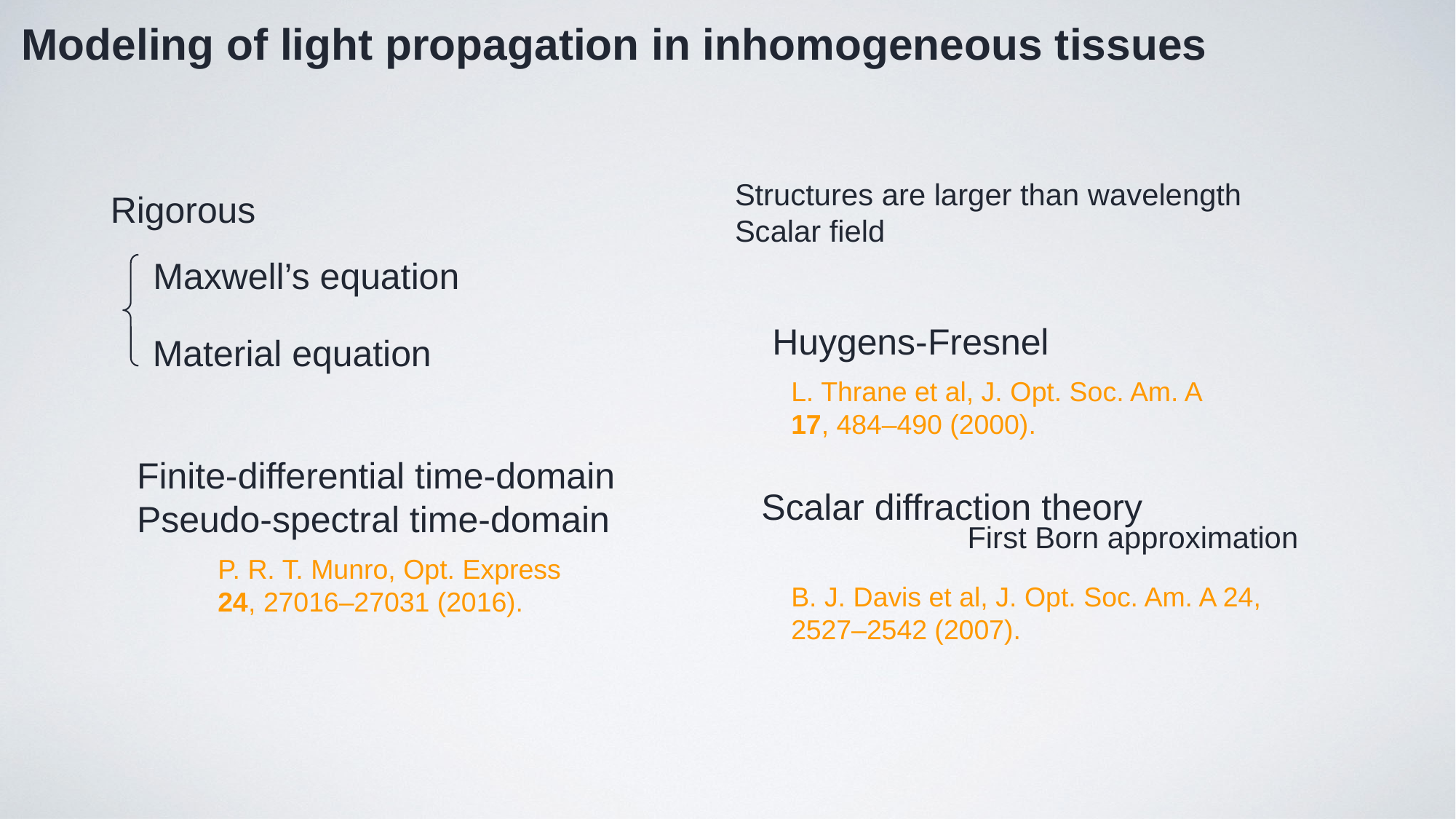

Modeling of light propagation in inhomogeneous tissues
Structures are larger than wavelength
Scalar field
Rigorous
Maxwell’s equation

Huygens-Fresnel
Material equation
L. Thrane et al, J. Opt. Soc. Am. A 17, 484–490 (2000).
Finite-differential time-domain
Pseudo-spectral time-domain
Scalar diffraction theory
First Born approximation
P. R. T. Munro, Opt. Express 24, 27016–27031 (2016).
B. J. Davis et al, J. Opt. Soc. Am. A 24, 2527–2542 (2007).